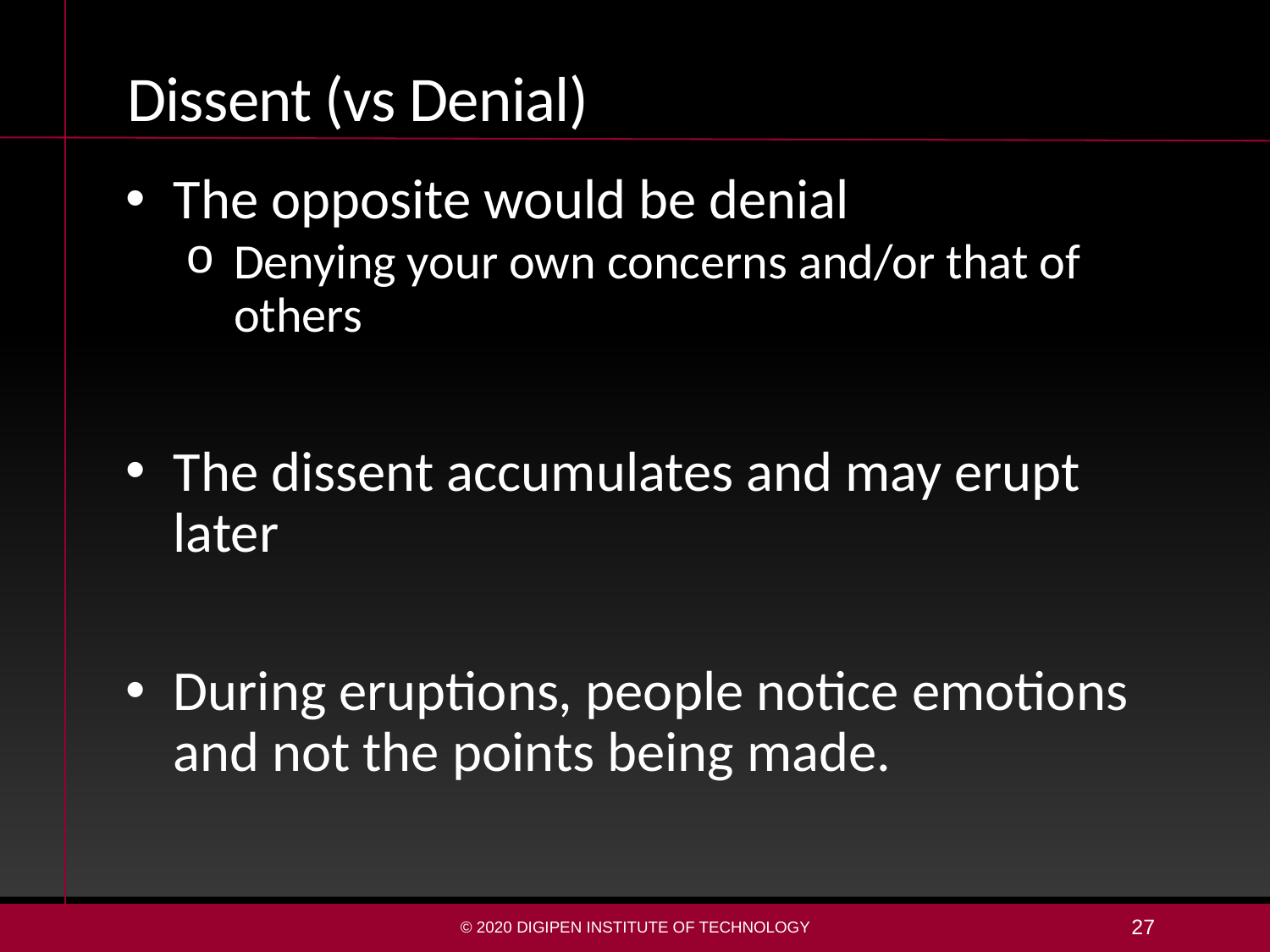

# Dissent (vs Denial)
The opposite would be denial
Denying your own concerns and/or that of others

The dissent accumulates and may erupt later

During eruptions, people notice emotions and not the points being made.

© 2020 DigiPen Institute of Technology
27